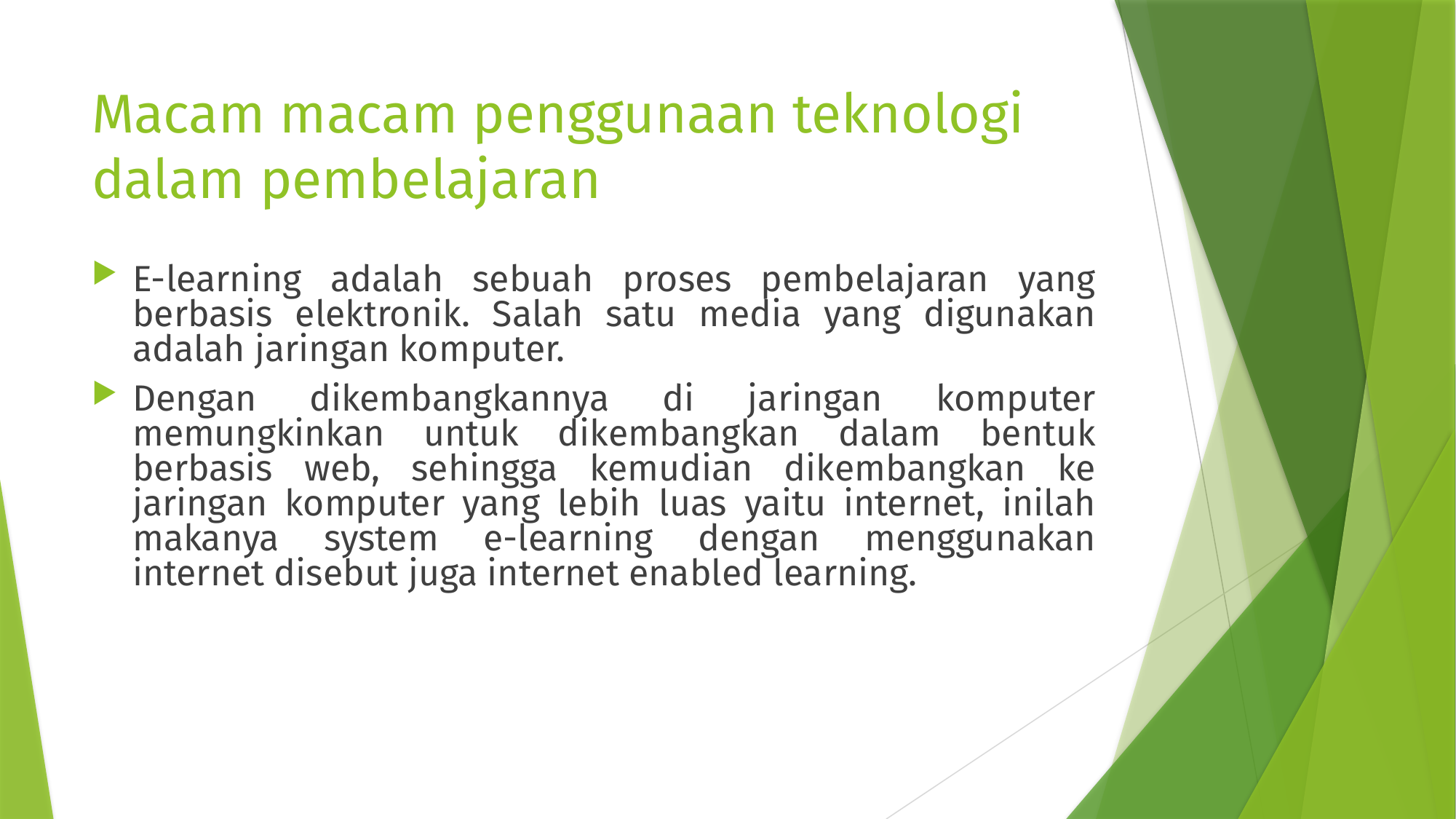

# Macam macam penggunaan teknologi dalam pembelajaran
E-learning adalah sebuah proses pembelajaran yang berbasis elektronik. Salah satu media yang digunakan adalah jaringan komputer.
Dengan dikembangkannya di jaringan komputer memungkinkan untuk dikembangkan dalam bentuk berbasis web, sehingga kemudian dikembangkan ke jaringan komputer yang lebih luas yaitu internet, inilah makanya system e-learning dengan menggunakan internet disebut juga internet enabled learning.